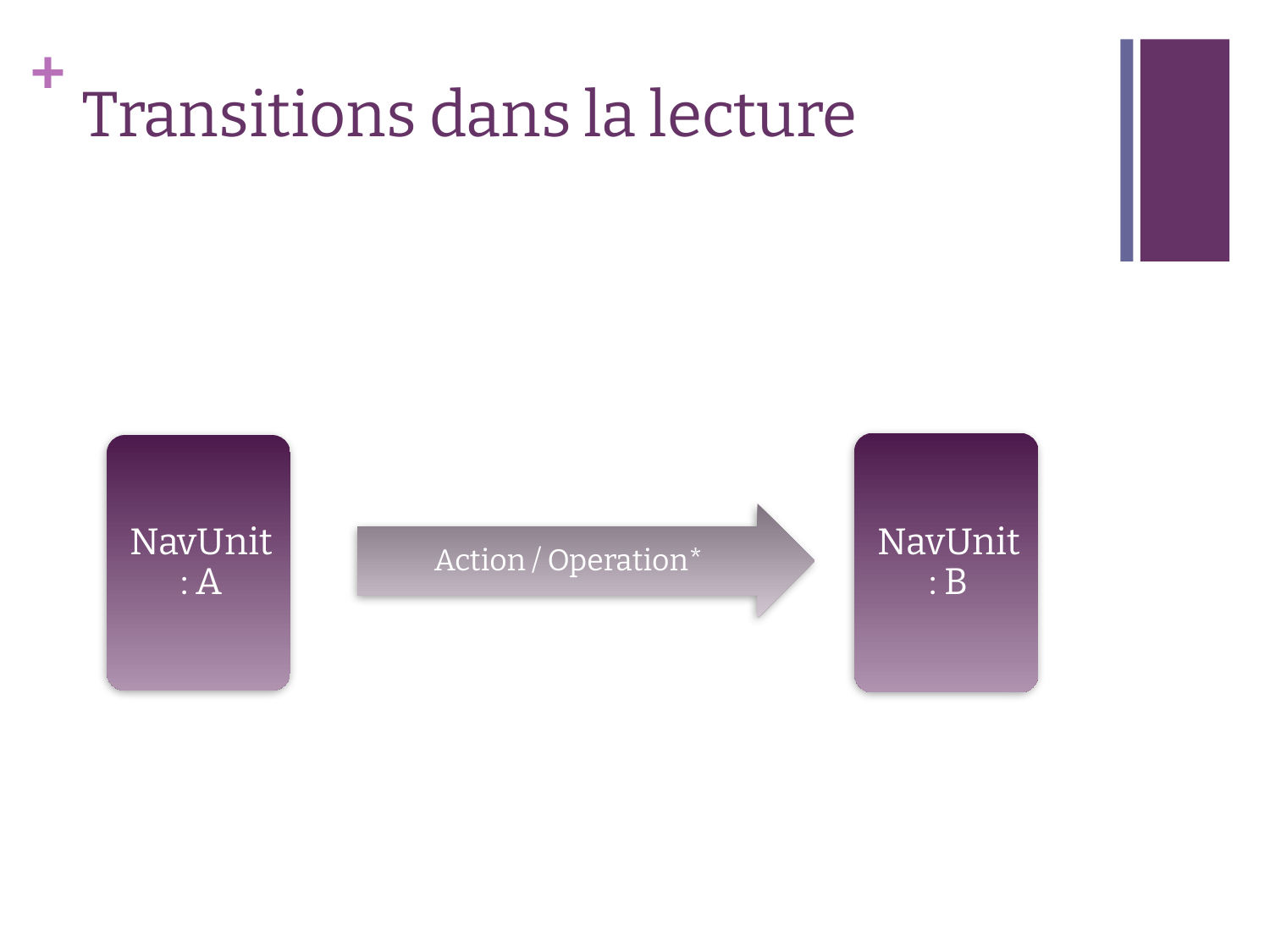

# Transitions dans la lecture
NavUnit: A
Action / Operation*
NavUnit: B